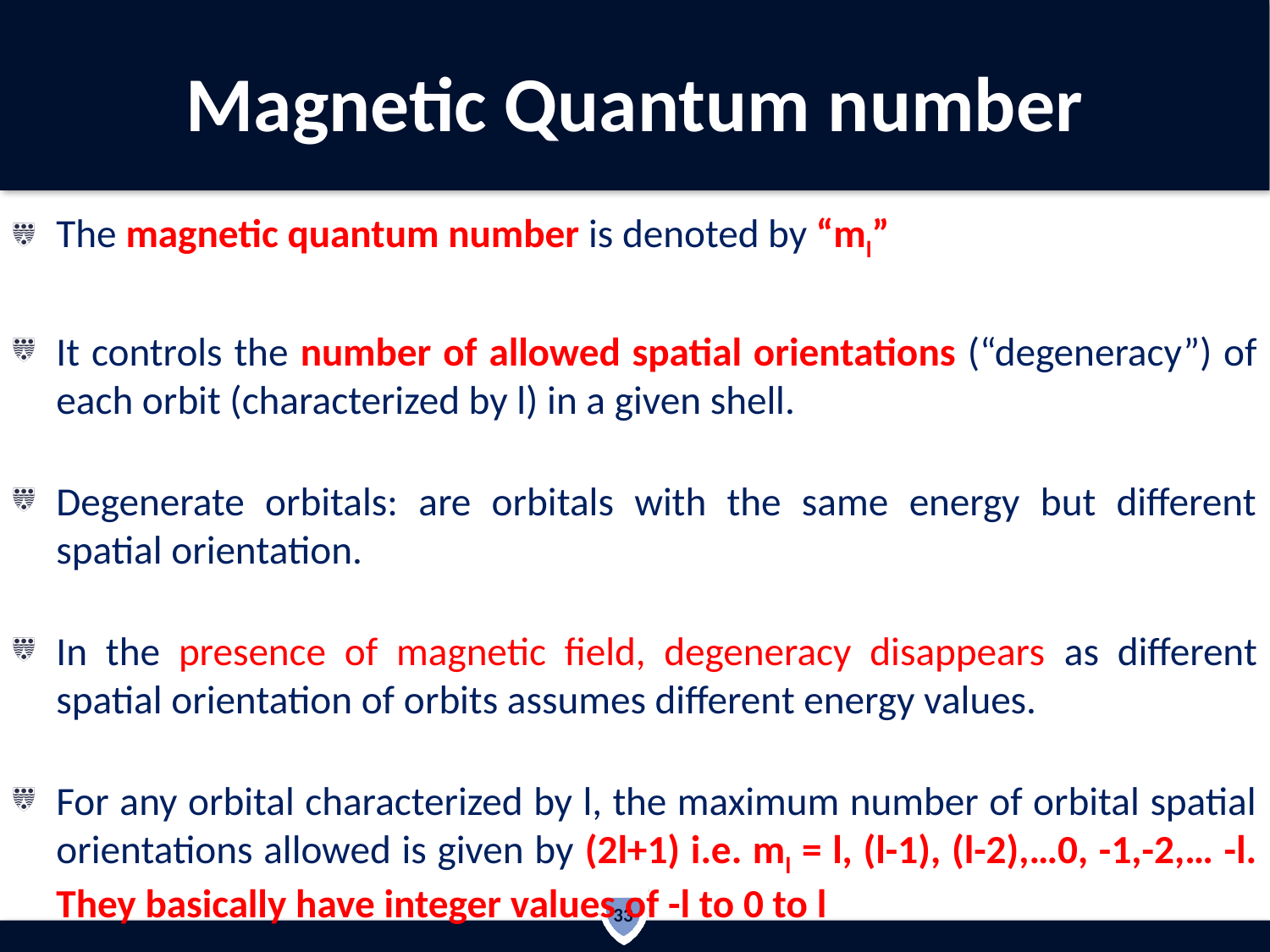

# Magnetic Quantum number
The magnetic quantum number is denoted by “ml”

It controls the number of allowed spatial orientations (“degeneracy”) of each orbit (characterized by l) in a given shell.

Degenerate orbitals: are orbitals with the same energy but different spatial orientation.

In the presence of magnetic field, degeneracy disappears as different spatial orientation of orbits assumes different energy values.

For any orbital characterized by l, the maximum number of orbital spatial orientations allowed is given by (2l+1) i.e. ml = l, (l-1), (l-2),…0, -1,-2,… -l. They basically have integer values of -l to 0 to l

33